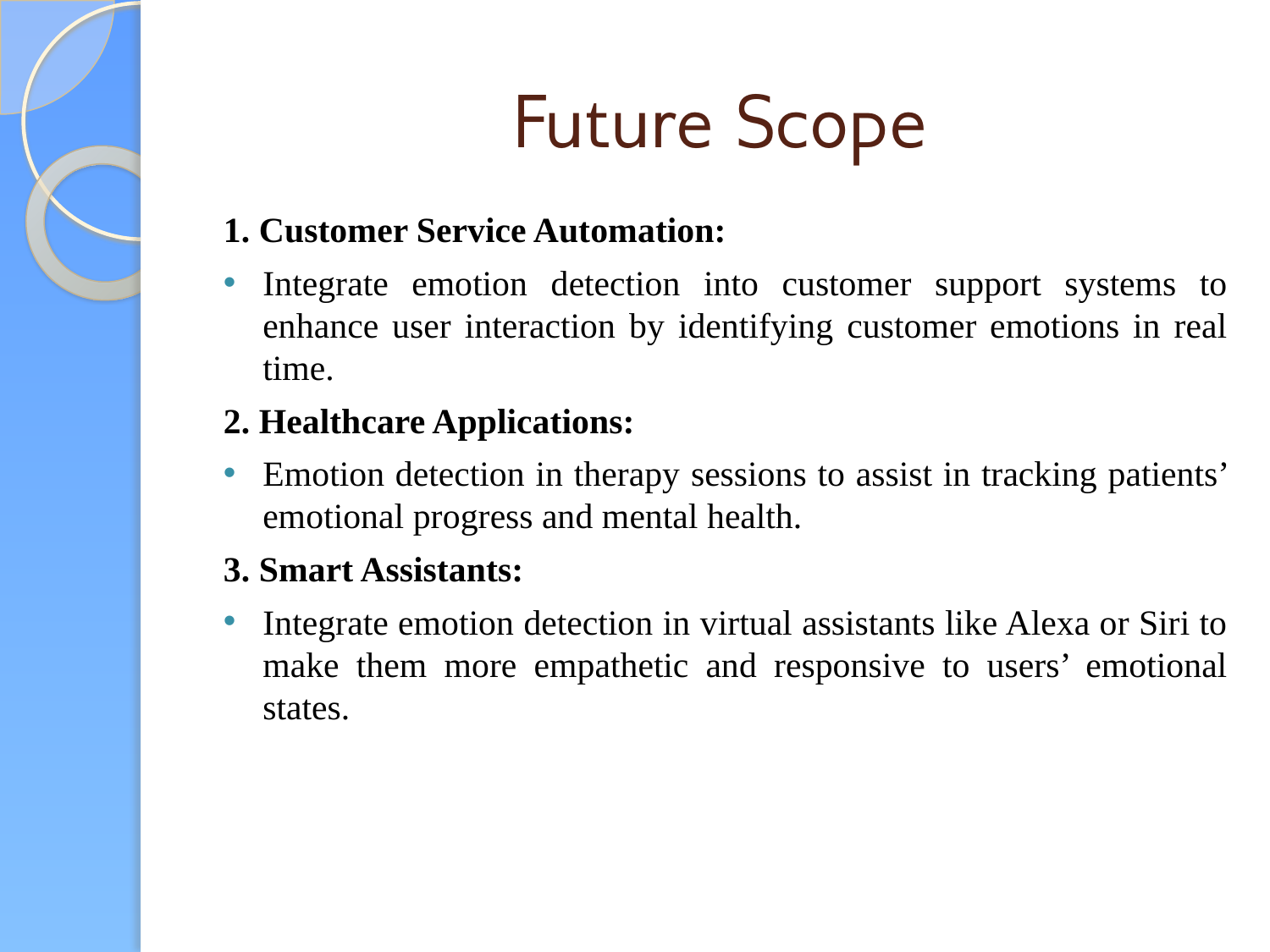

# Future Scope
1. Customer Service Automation:
Integrate emotion detection into customer support systems to enhance user interaction by identifying customer emotions in real time.
2. Healthcare Applications:
Emotion detection in therapy sessions to assist in tracking patients’ emotional progress and mental health.
3. Smart Assistants:
Integrate emotion detection in virtual assistants like Alexa or Siri to make them more empathetic and responsive to users’ emotional states.